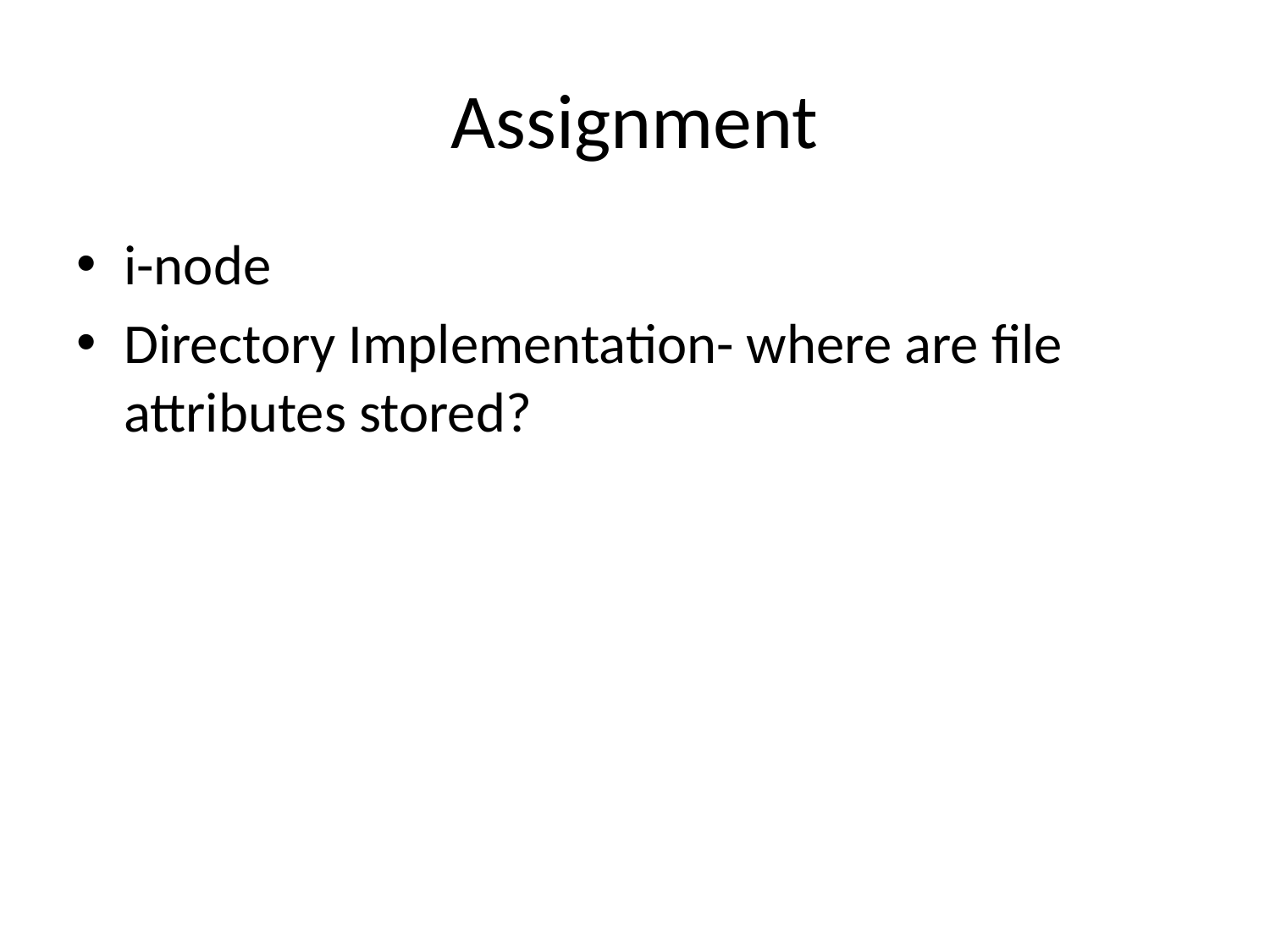

# Assignment
i-node
Directory Implementation- where are file attributes stored?